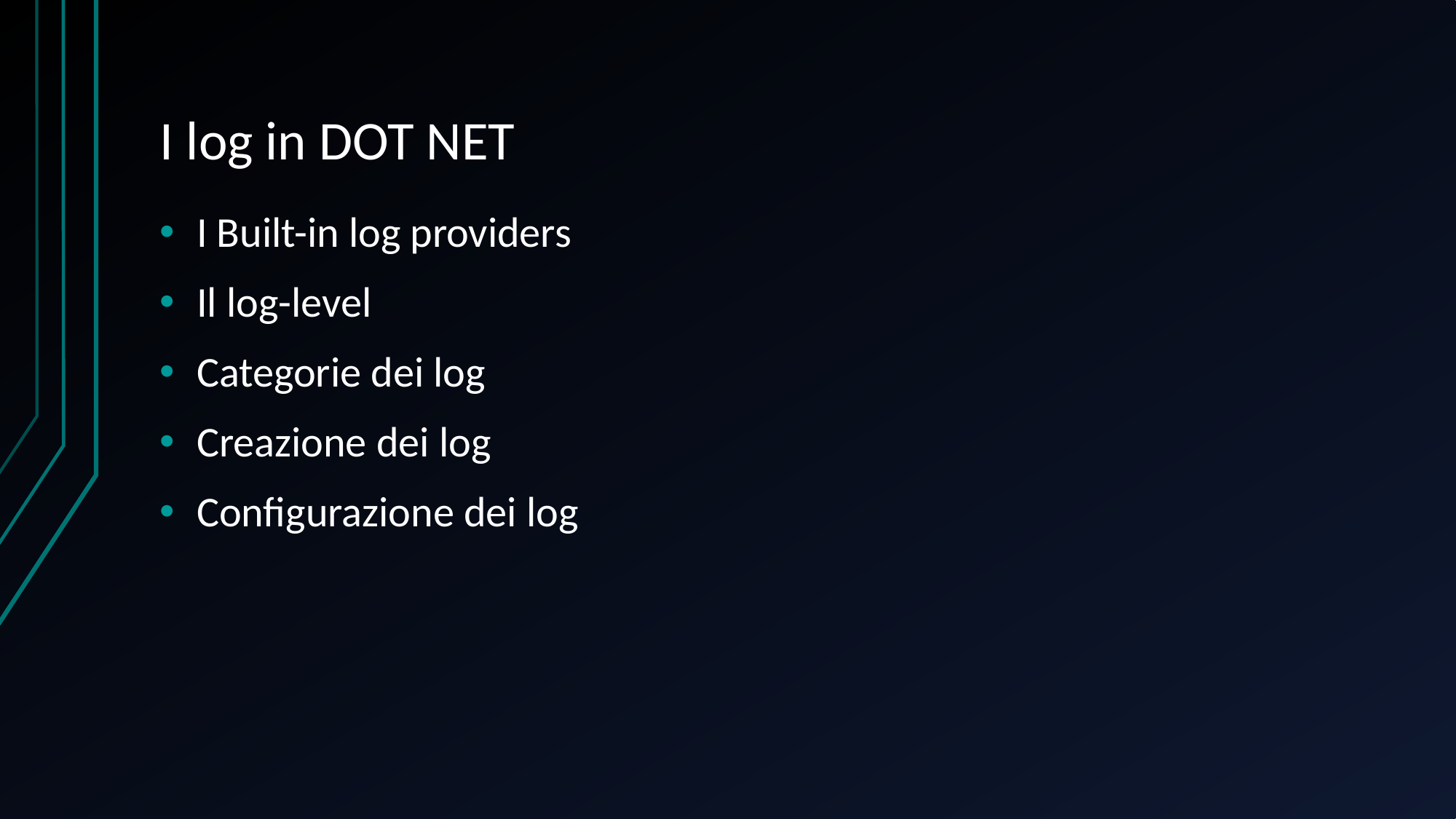

# I log in DOT NET
I Built-in log providers
Il log-level
Categorie dei log
Creazione dei log
Configurazione dei log